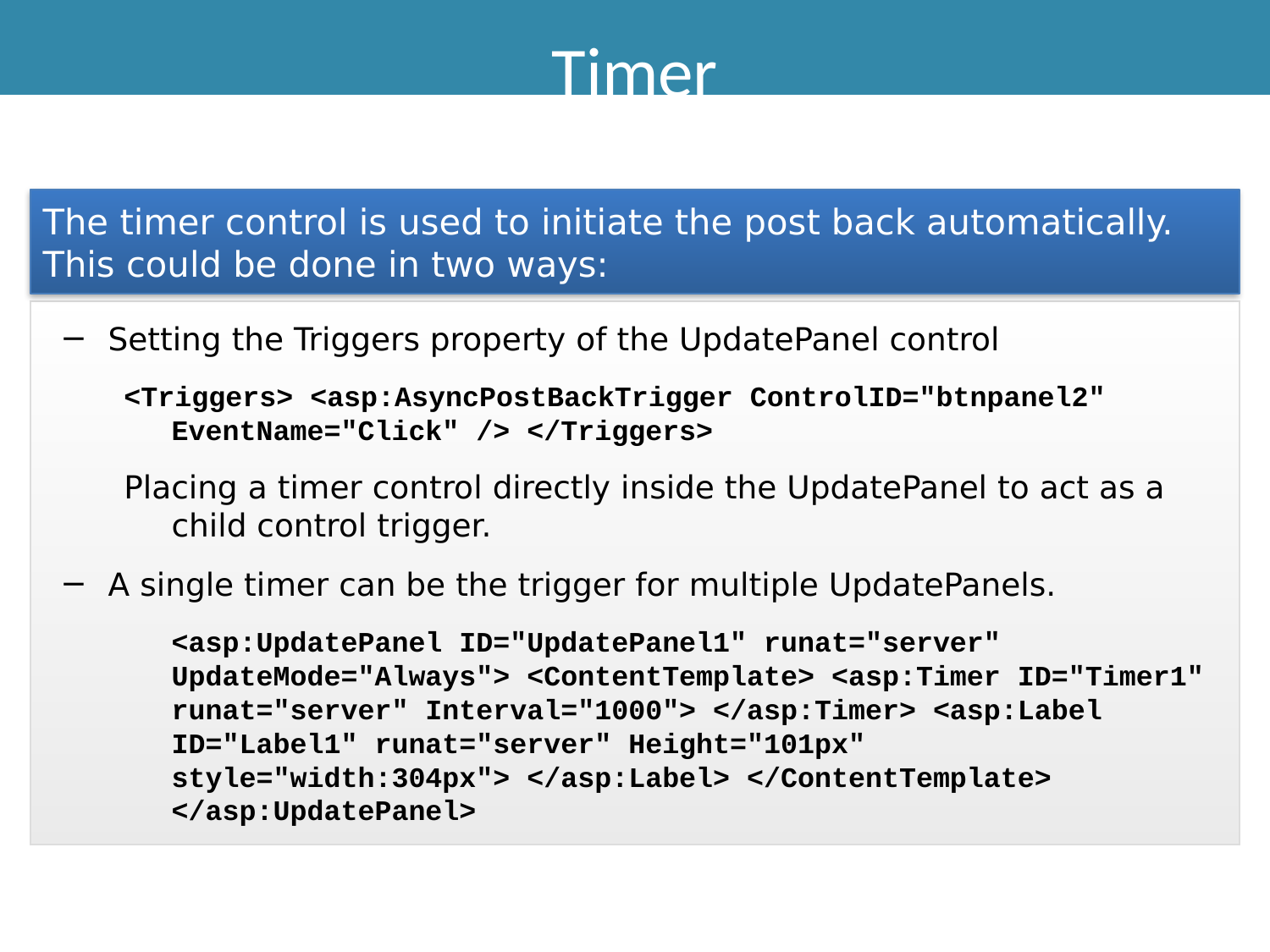

# Timer
The timer control is used to initiate the post back automatically. This could be done in two ways:
Setting the Triggers property of the UpdatePanel control
<Triggers> <asp:AsyncPostBackTrigger ControlID="btnpanel2" EventName="Click" /> </Triggers>
Placing a timer control directly inside the UpdatePanel to act as a child control trigger.
A single timer can be the trigger for multiple UpdatePanels.
	<asp:UpdatePanel ID="UpdatePanel1" runat="server" UpdateMode="Always"> <ContentTemplate> <asp:Timer ID="Timer1" runat="server" Interval="1000"> </asp:Timer> <asp:Label ID="Label1" runat="server" Height="101px" style="width:304px"> </asp:Label> </ContentTemplate> </asp:UpdatePanel>